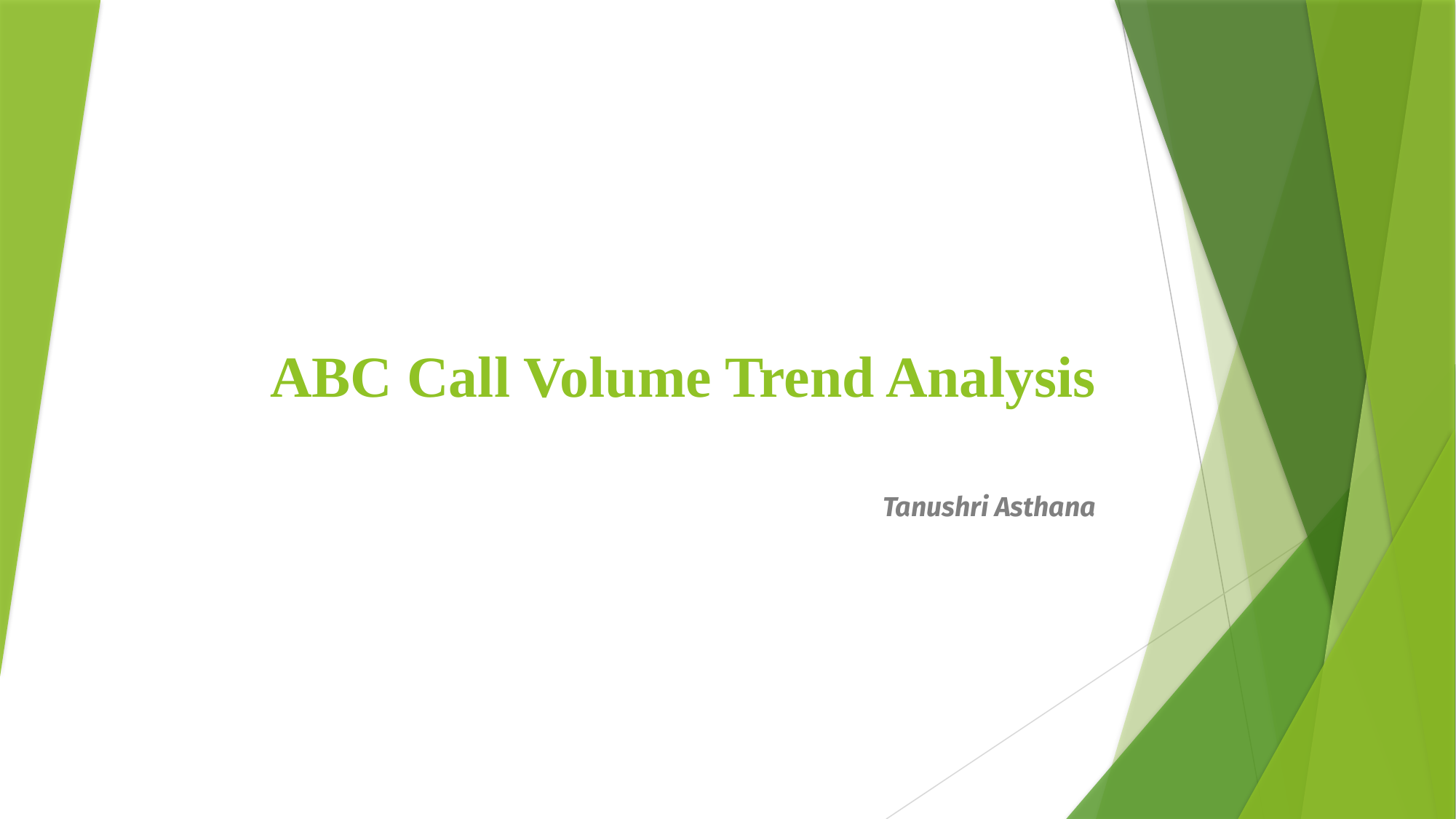

# ABC Call Volume Trend Analysis
Tanushri Asthana